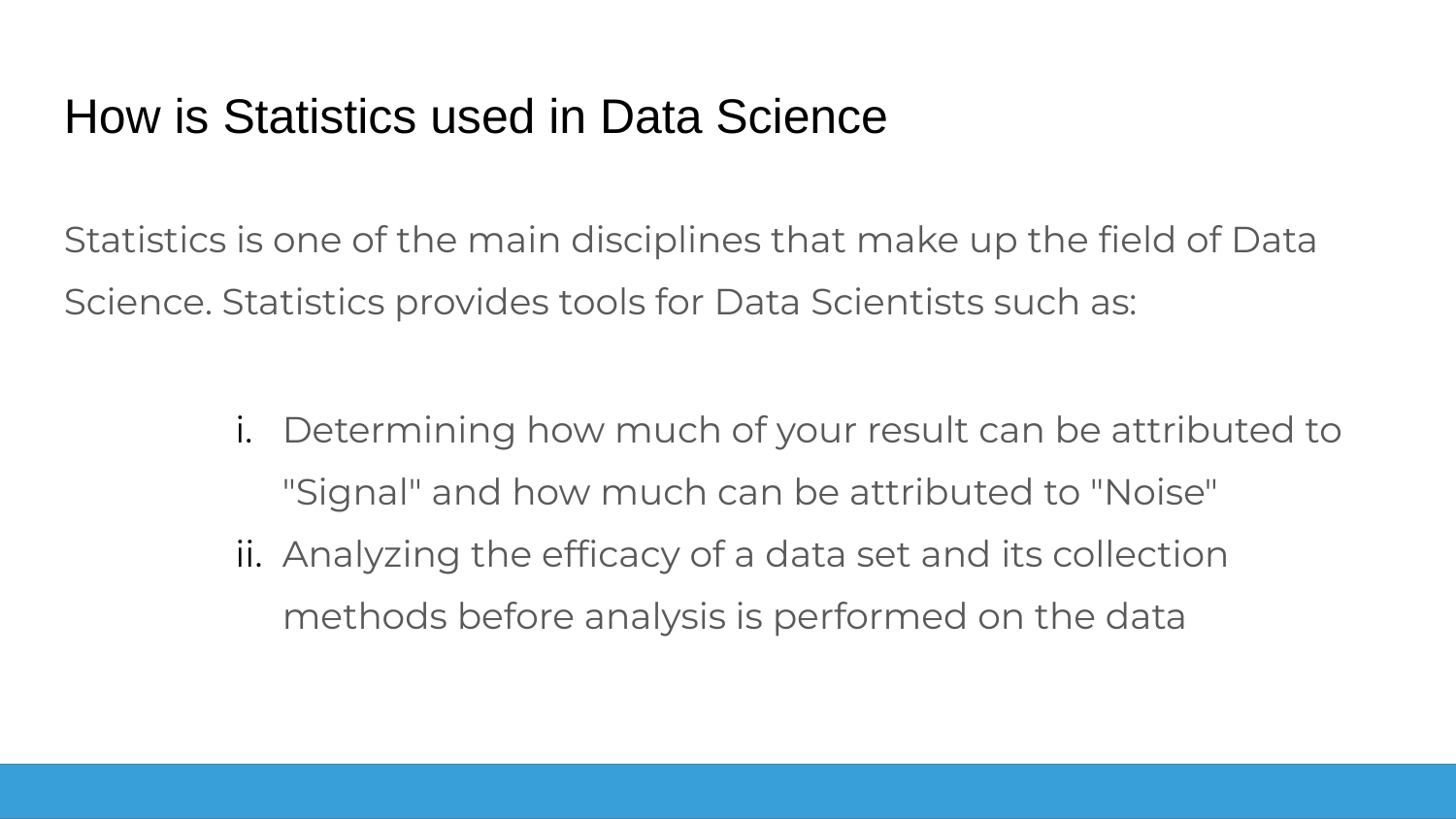

How is Statistics used in Data Science
Statistics is one of the main disciplines that make up the field of Data Science. Statistics provides tools for Data Scientists such as:
Determining how much of your result can be attributed to "Signal" and how much can be attributed to "Noise"
Analyzing the efficacy of a data set and its collection methods before analysis is performed on the data